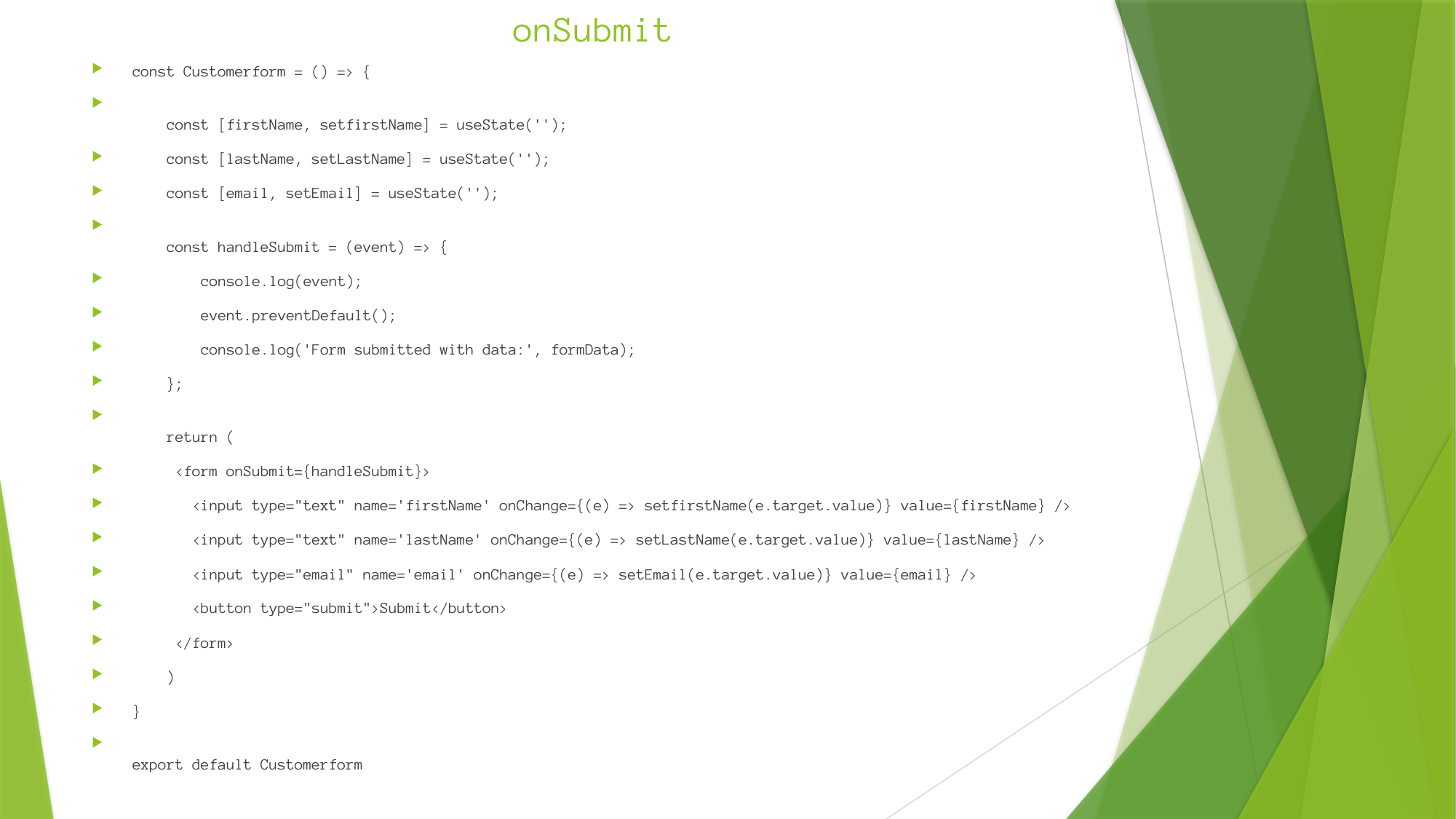

# onSubmit
const Customerform = () => {
    const [firstName, setfirstName] = useState('');
    const [lastName, setLastName] = useState('');
    const [email, setEmail] = useState('');
    const handleSubmit = (event) => {
        console.log(event);
        event.preventDefault();
        console.log('Form submitted with data:', formData);
    };
    return (
     <form onSubmit={handleSubmit}>
       <input type="text" name='firstName' onChange={(e) => setfirstName(e.target.value)} value={firstName} />
       <input type="text" name='lastName' onChange={(e) => setLastName(e.target.value)} value={lastName} />
       <input type="email" name='email' onChange={(e) => setEmail(e.target.value)} value={email} />
       <button type="submit">Submit</button>
     </form>
    )
}
export default Customerform